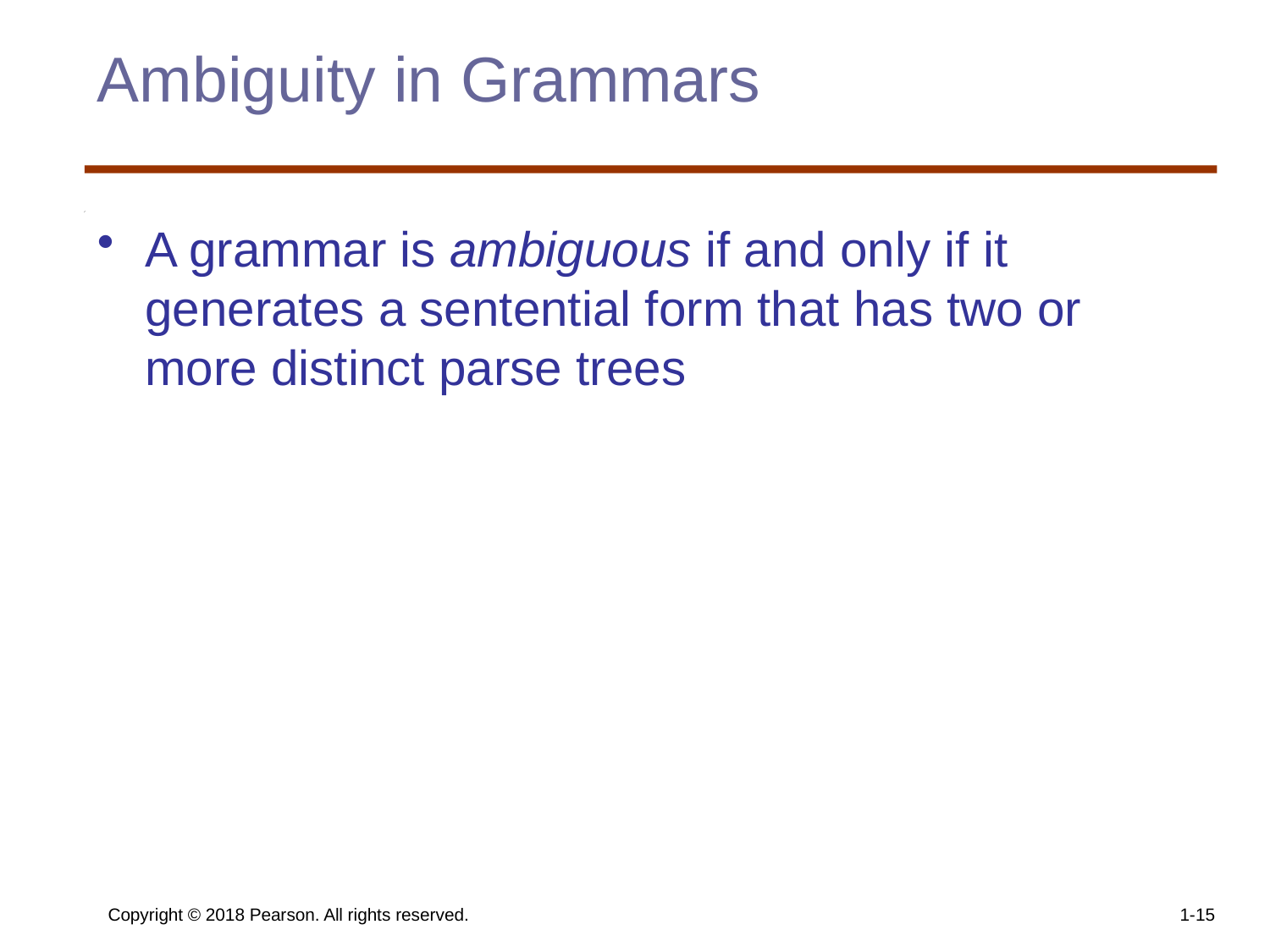

# Ambiguity in Grammars
A grammar is ambiguous if and only if it generates a sentential form that has two or more distinct parse trees
Copyright © 2018 Pearson. All rights reserved.
1-15